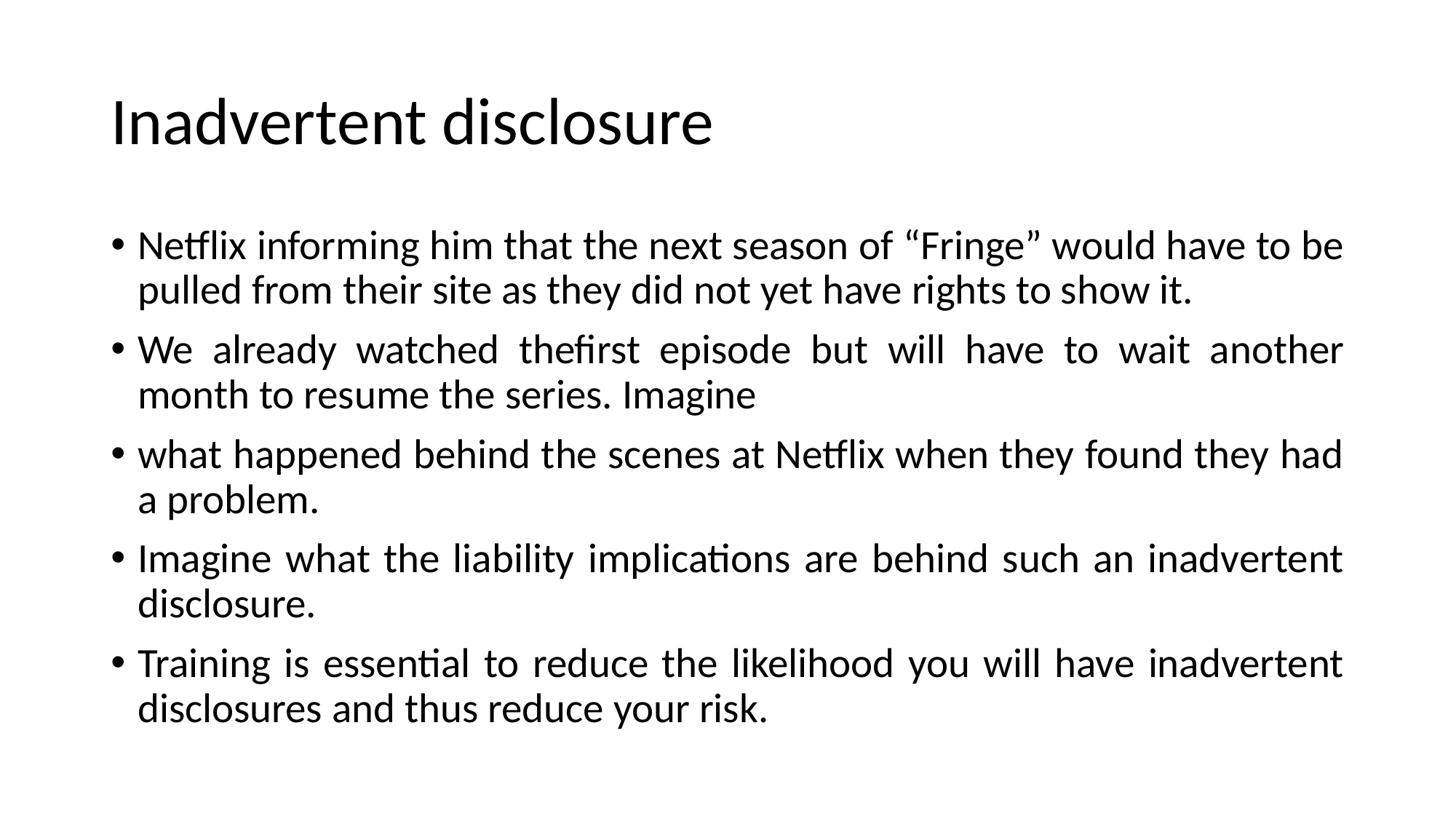

# Inadvertent disclosure
Netflix informing him that the next season of “Fringe” would have to be pulled from their site as they did not yet have rights to show it.
We already watched thefirst episode but will have to wait another month to resume the series. Imagine
what happened behind the scenes at Netflix when they found they had a problem.
Imagine what the liability implications are behind such an inadvertent disclosure.
Training is essential to reduce the likelihood you will have inadvertent disclosures and thus reduce your risk.